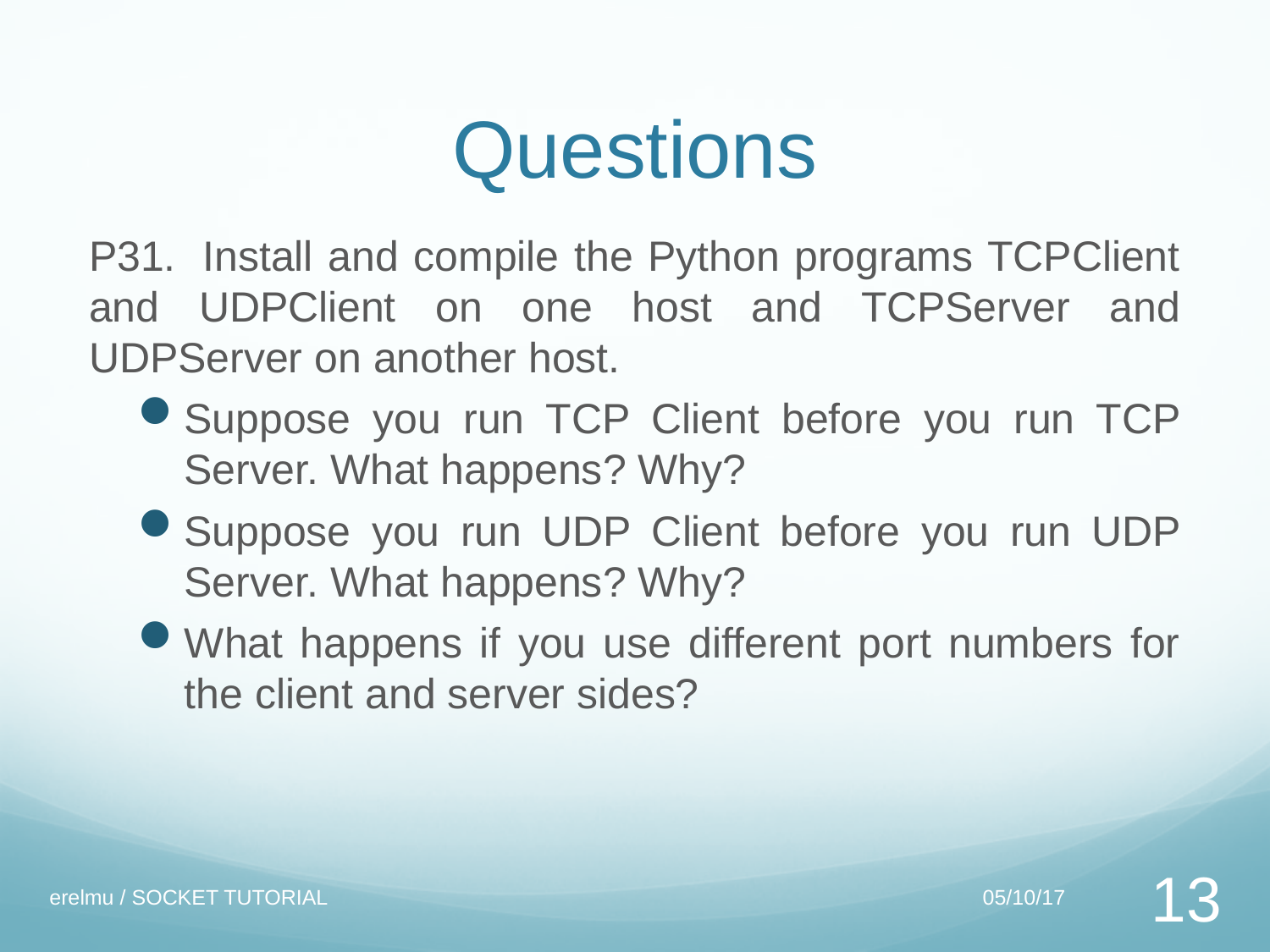

# Questions
P31.  Install and compile the Python programs TCPClient and UDPClient on one host and TCPServer and UDPServer on another host.
Suppose you run TCP Client before you run TCP Server. What happens? Why?
Suppose you run UDP Client before you run UDP Server. What happens? Why?
What happens if you use different port numbers for the client and server sides?

erelmu / SOCKET TUTORIAL
05/10/17
13